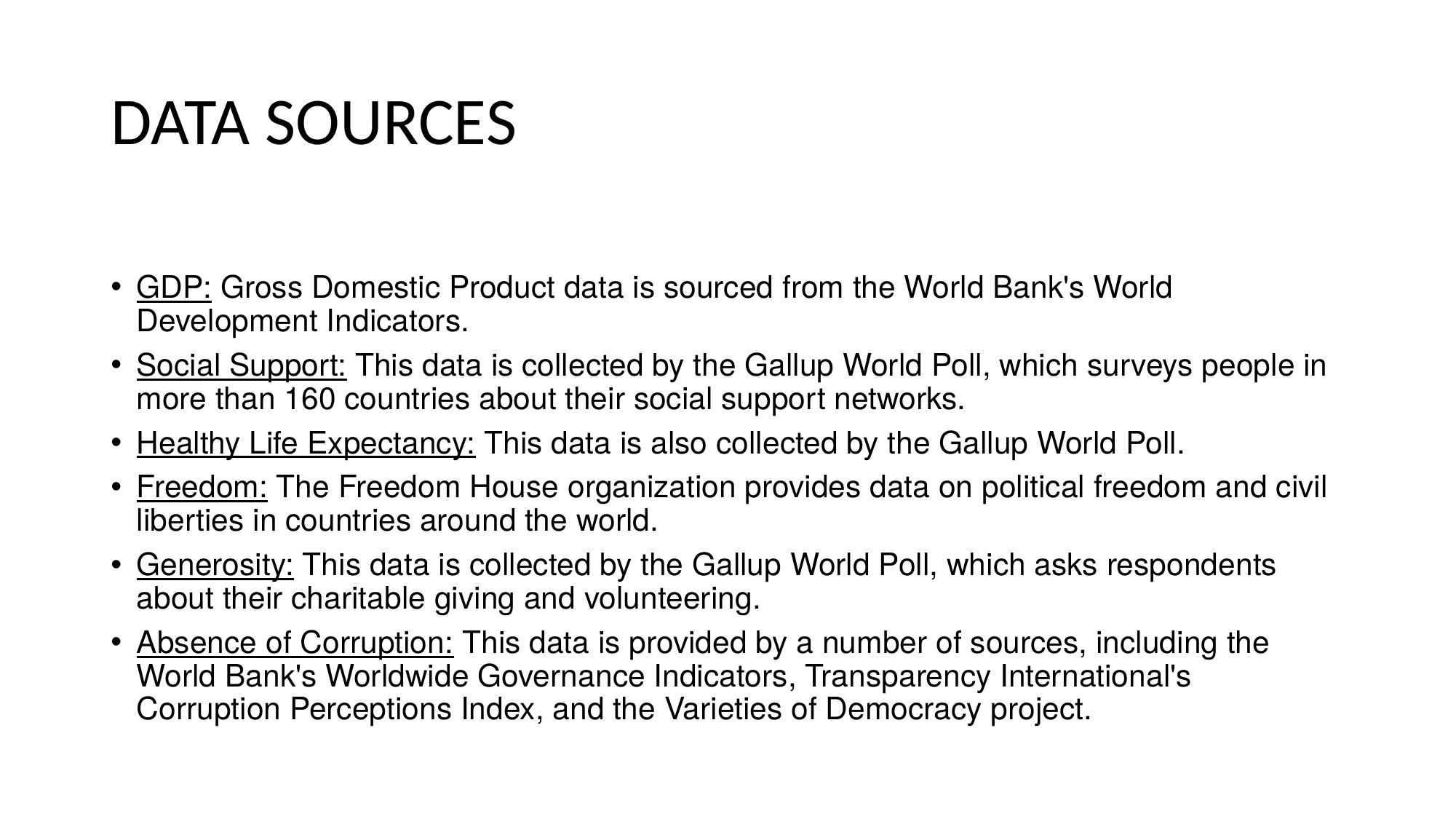

# DATA SOURCES

GDP: Gross Domestic Product data is sourced from the World Bank's World Development Indicators.
Social Support: This data is collected by the Gallup World Poll, which surveys people in more than 160 countries about their social support networks.
Healthy Life Expectancy: This data is also collected by the Gallup World Poll.
Freedom: The Freedom House organization provides data on political freedom and civil liberties in countries around the world.
Generosity: This data is collected by the Gallup World Poll, which asks respondents about their charitable giving and volunteering.
Absence of Corruption: This data is provided by a number of sources, including the World Bank's Worldwide Governance Indicators, Transparency International's Corruption Perceptions Index, and the Varieties of Democracy project.